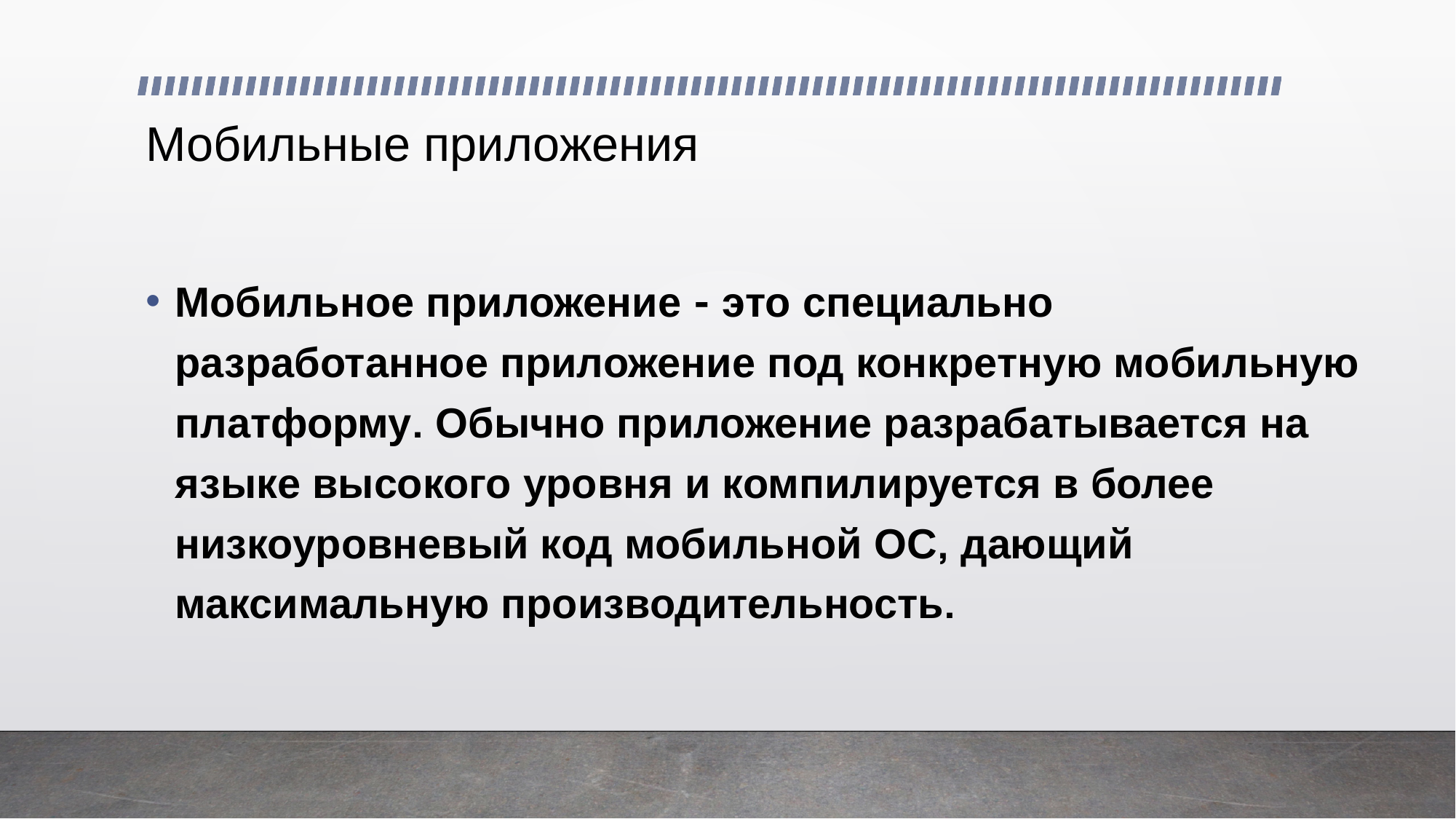

# Мобильные приложения
Мобильное приложение - это специально разработанное приложение под конкретную мобильную платформу. Обычно приложение разрабатывается на языке высокого уровня и компилируется в более низкоуровневый код мобильной ОС, дающий максимальную производительность.